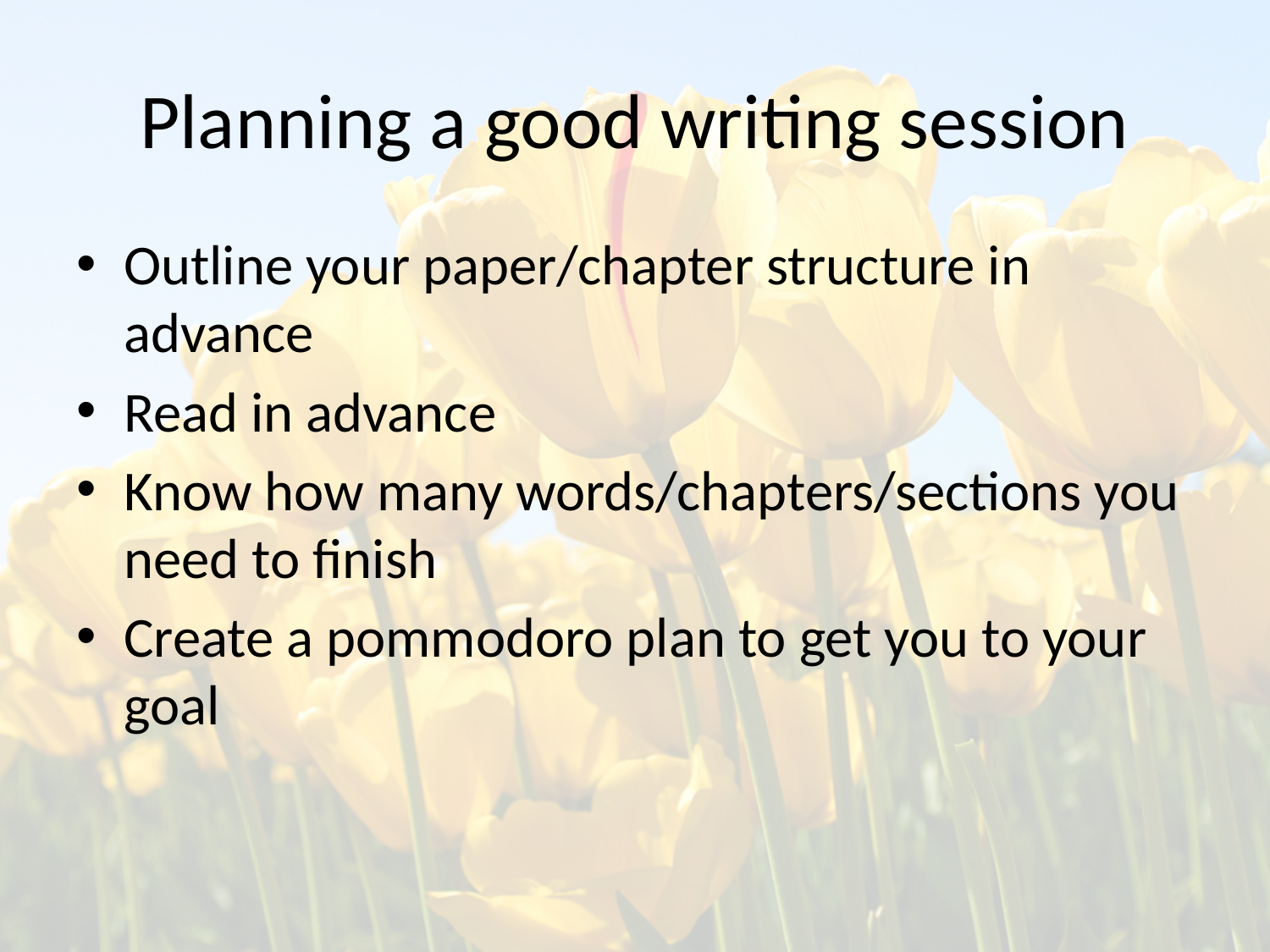

# Planning a good writing session
Outline your paper/chapter structure in advance
Read in advance
Know how many words/chapters/sections you need to finish
Create a pommodoro plan to get you to your goal